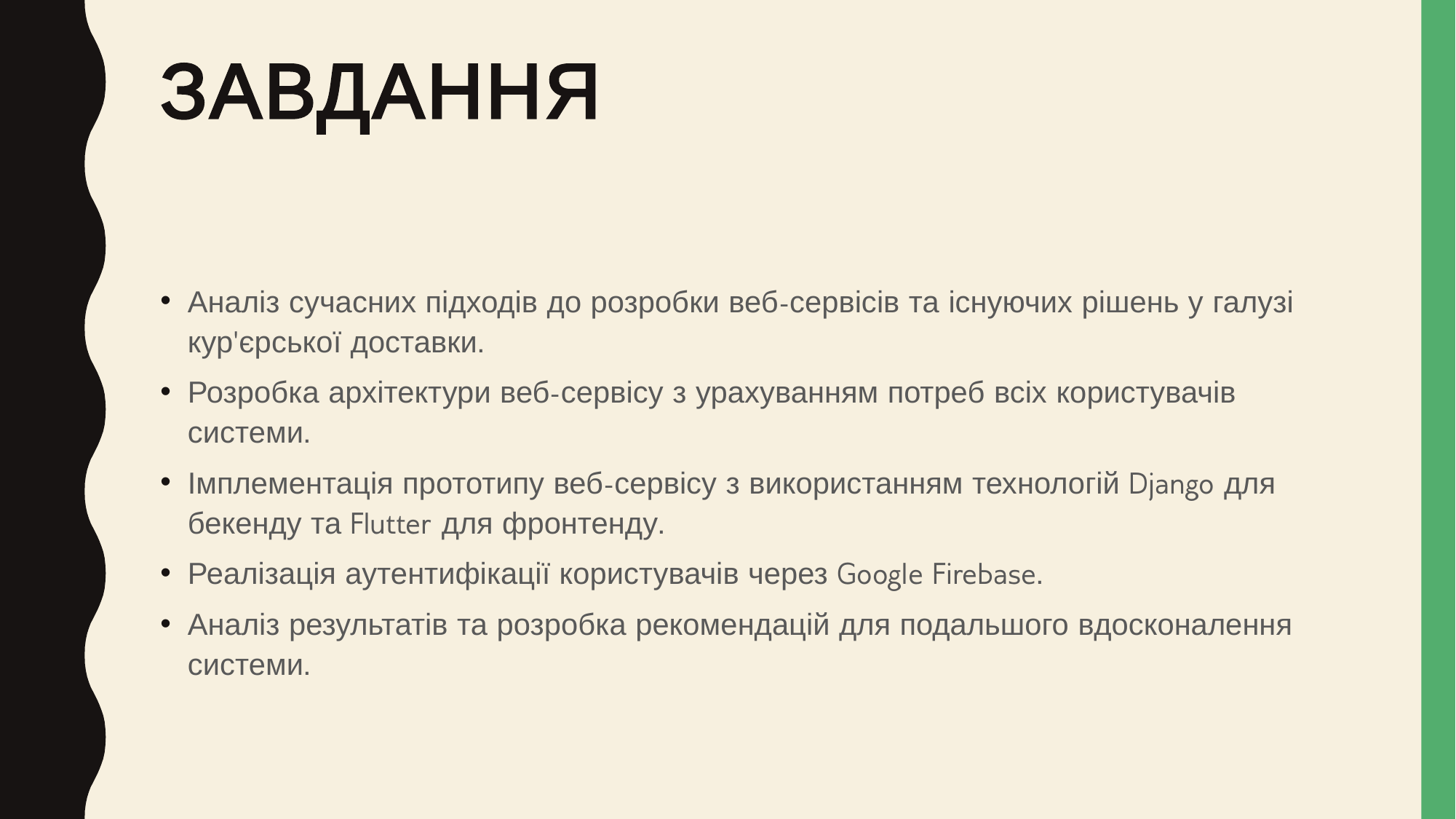

# Завдання
Аналіз сучасних підходів до розробки веб-сервісів та існуючих рішень у галузі кур'єрської доставки.
Розробка архітектури веб-сервісу з урахуванням потреб всіх користувачів системи.
Імплементація прототипу веб-сервісу з використанням технологій Django для бекенду та Flutter для фронтенду.
Реалізація аутентифікації користувачів через Google Firebase.
Аналіз результатів та розробка рекомендацій для подальшого вдосконалення системи.